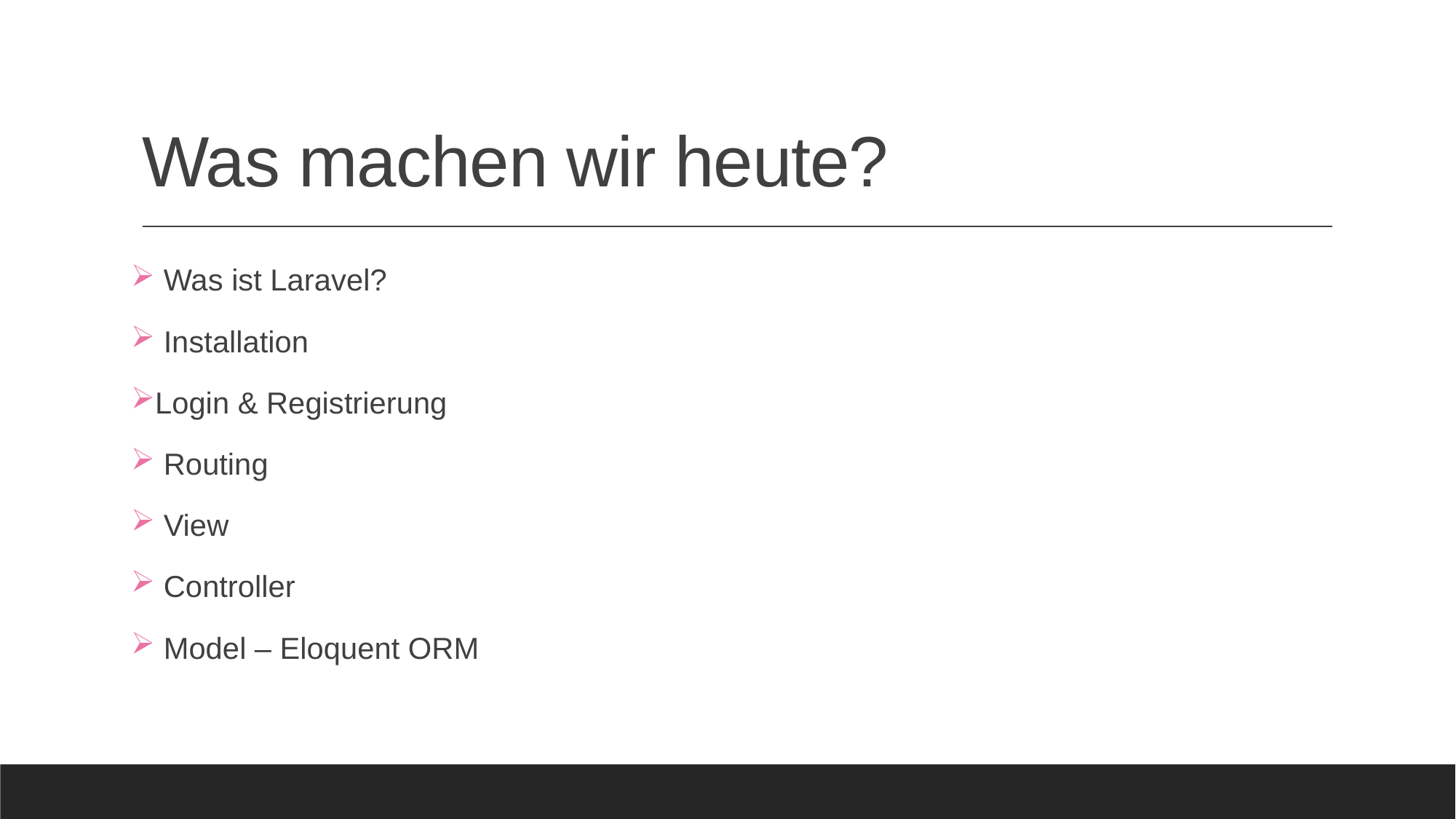

# Was machen wir heute?
 Was ist Laravel?
 Installation
Login & Registrierung
 Routing
 View
 Controller
 Model – Eloquent ORM